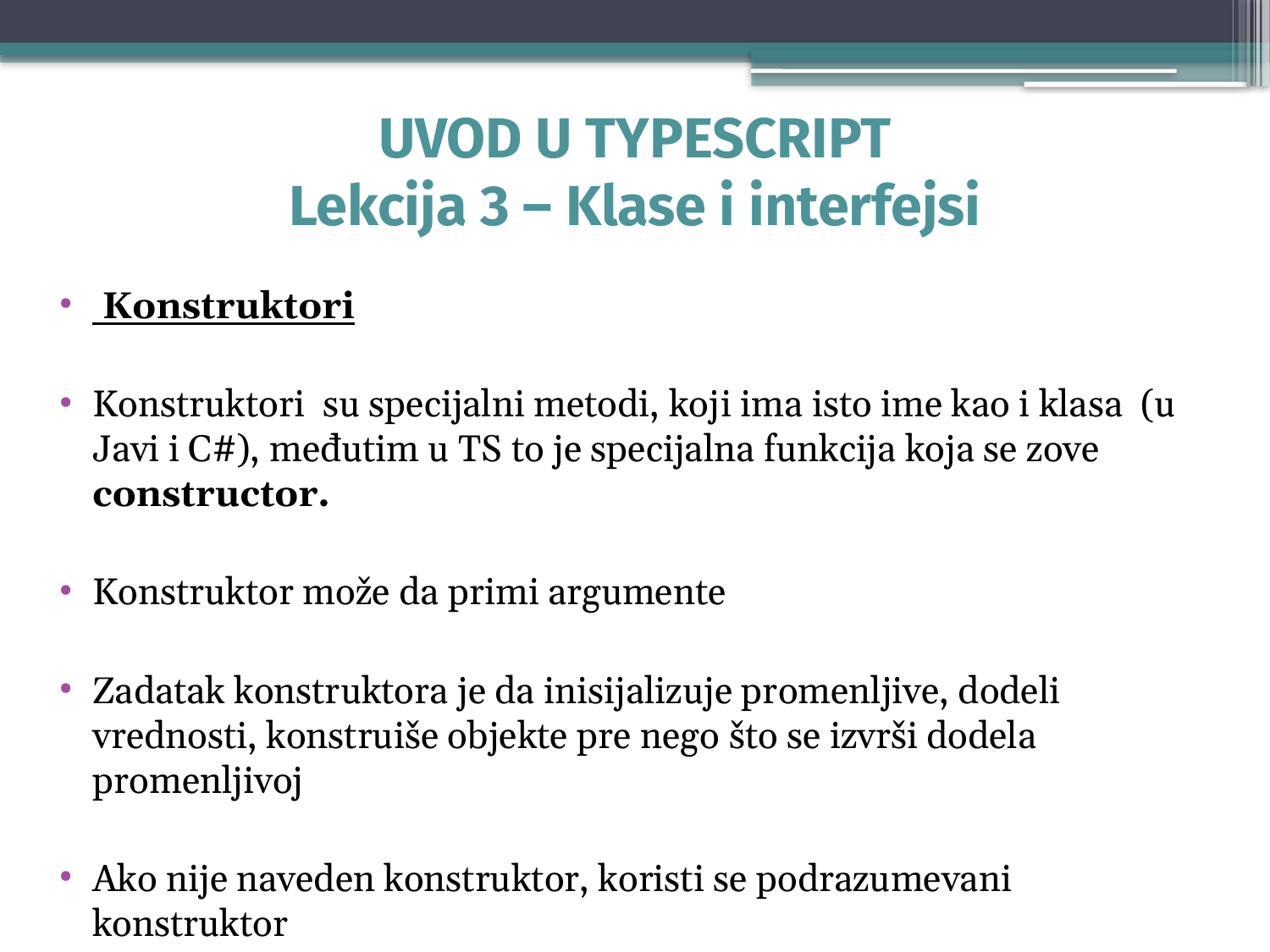

# UVOD U TYPESCRIPT Lekcija 3 – Klase i interfejsi
 Konstruktori

Konstruktori  su specijalni metodi, koji ima isto ime kao i klasa  (u Javi i C#), međutim u TS to je specijalna funkcija koja se zove constructor.

Konstruktor može da primi argumente

Zadatak konstruktora je da inisijalizuje promenljive, dodeli vrednosti, konstruiše objekte pre nego što se izvrši dodela promenljivoj

Ako nije naveden konstruktor, koristi se podrazumevani konstruktor